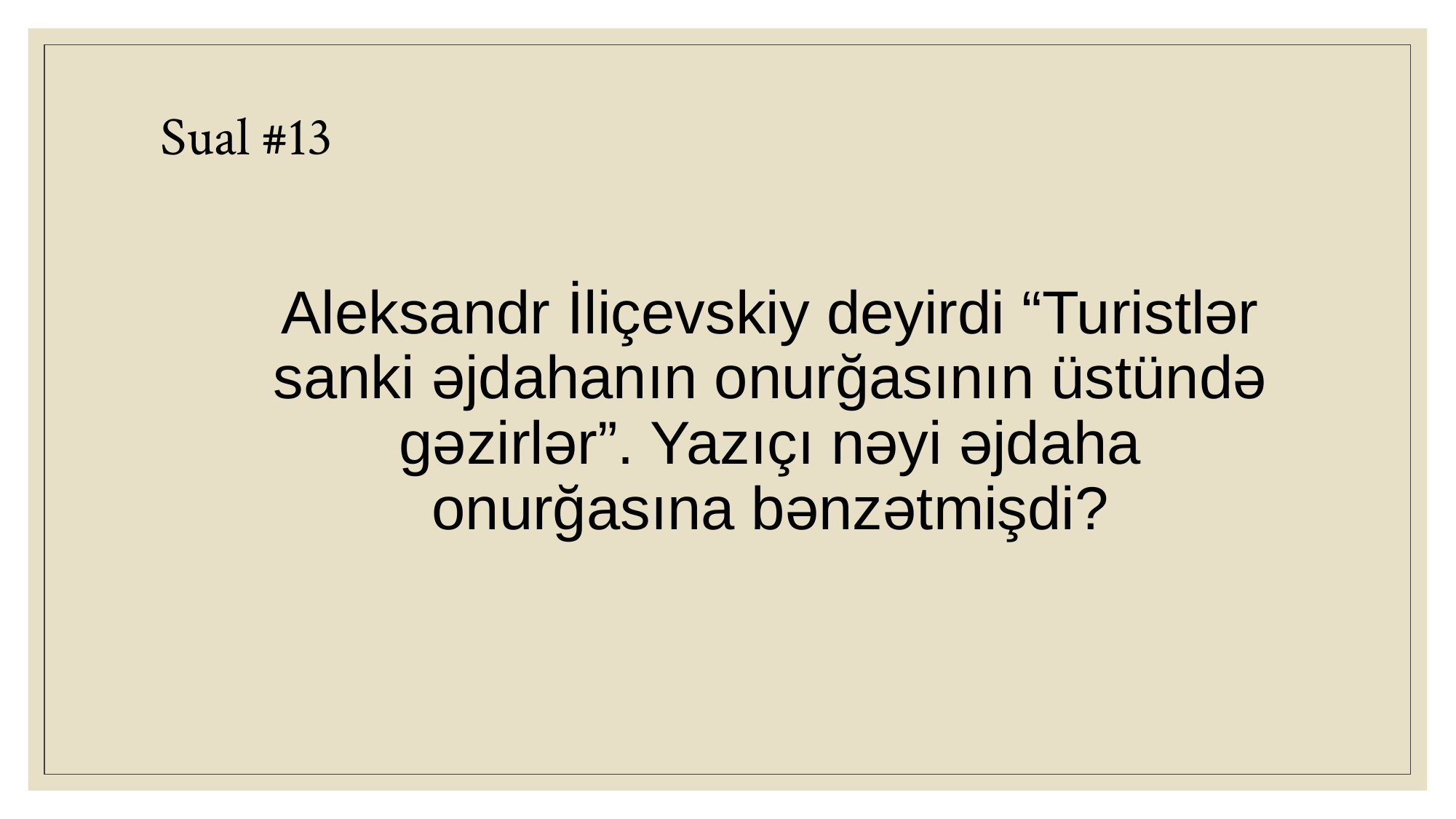

Sual #13
# Aleksandr İliçevskiy deyirdi “Turistlər sanki əjdahanın onurğasının üstündə gəzirlər”. Yazıçı nəyi əjdaha onurğasına bənzətmişdi?